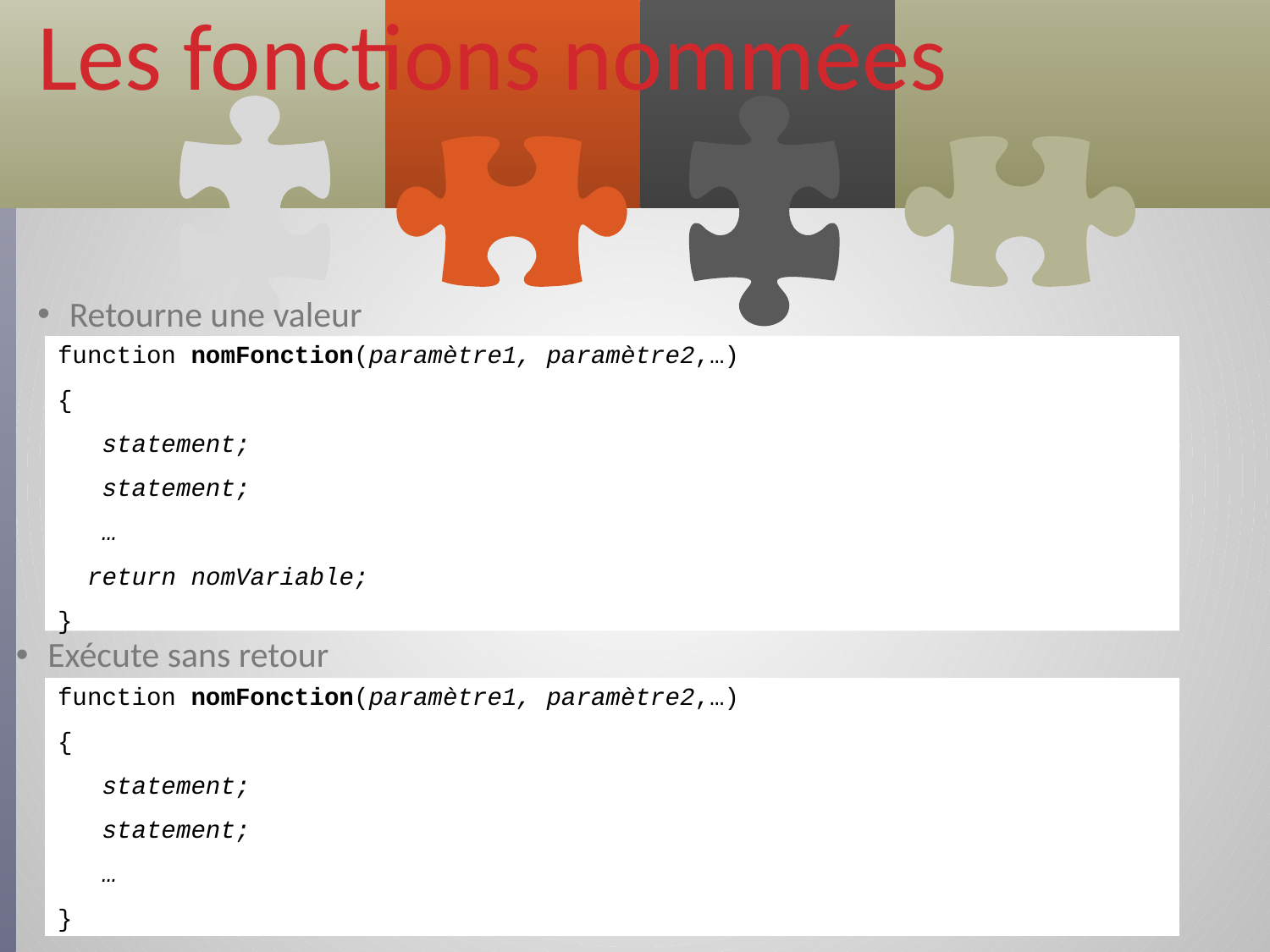

# Les fonctions nommées
Retourne une valeur
function nomFonction(paramètre1, paramètre2,…)
{
   statement;
   statement;
   …
  return nomVariable;
}

Exécute sans retour
function nomFonction(paramètre1, paramètre2,…)
{
   statement;
   statement;
   …
}